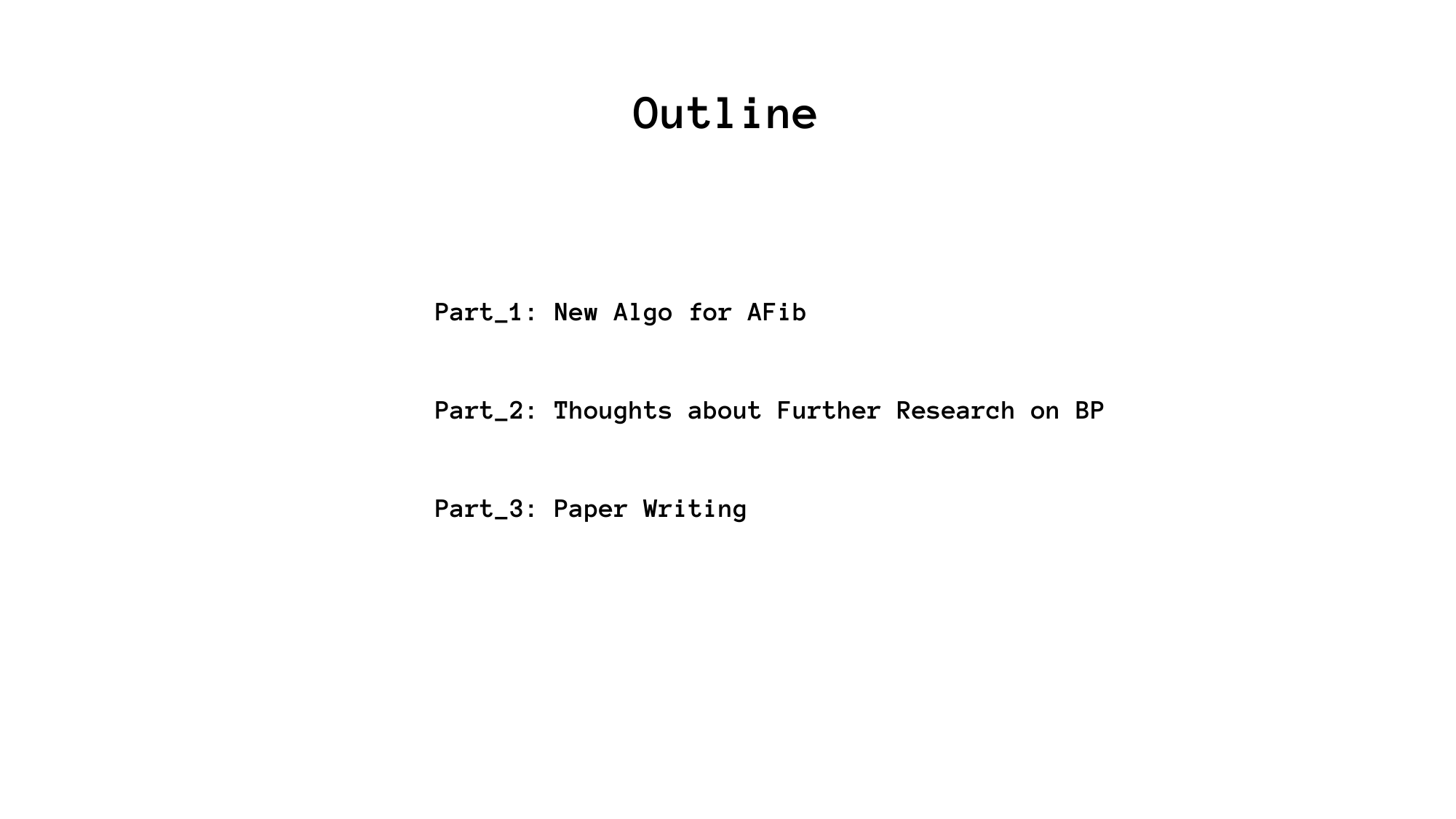

Outline
Part_1: New Algo for AFib

Part_2: Thoughts about Further Research on BP

Part_3: Paper Writing